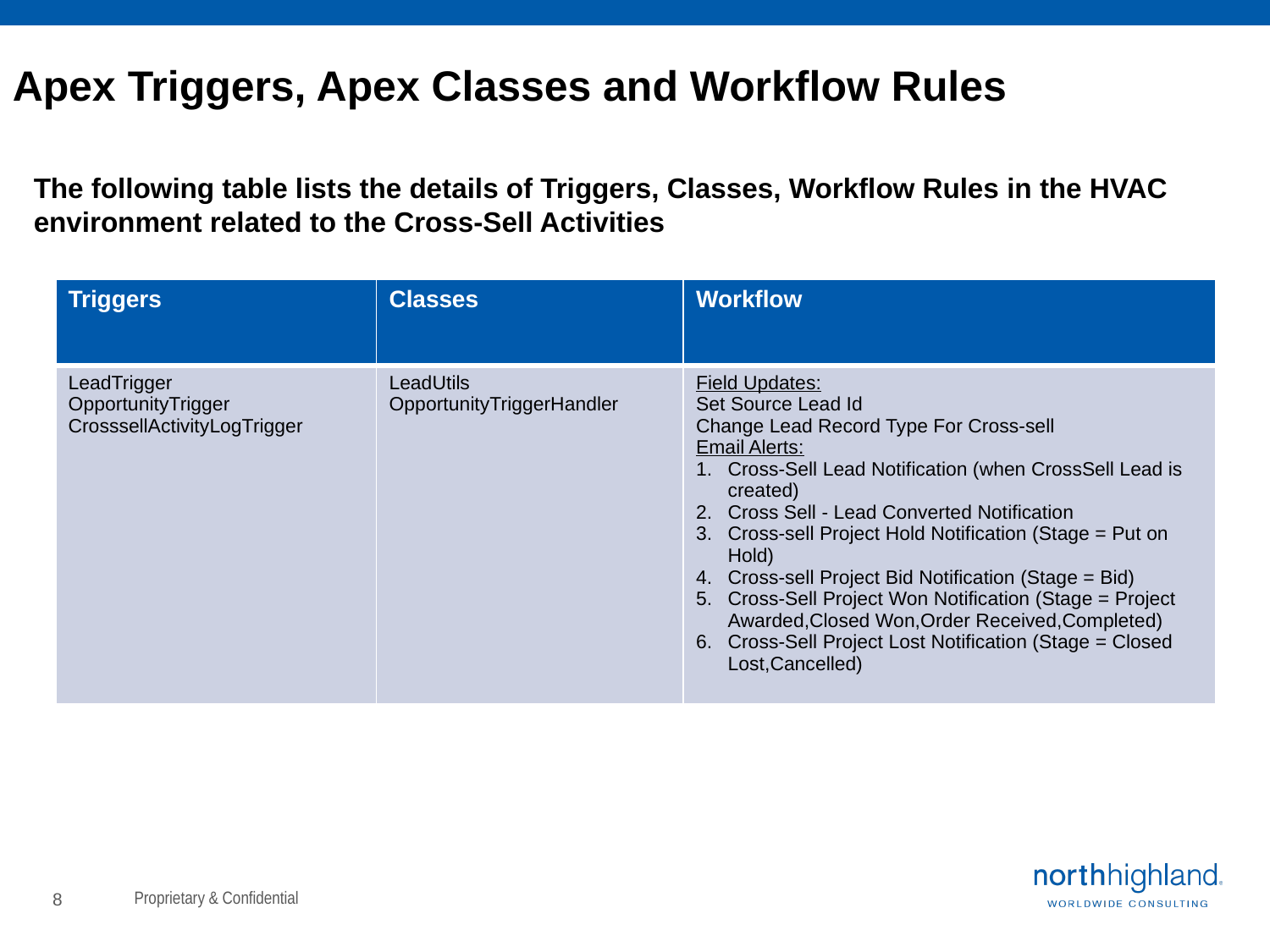

Apex Triggers, Apex Classes and Workflow Rules

The following table lists the details of Triggers, Classes, Workflow Rules in the HVAC environment related to the Cross-Sell Activities

| Triggers | Classes | Workflow |
| --- | --- | --- |
| LeadTrigger OpportunityTrigger CrosssellActivityLogTrigger | LeadUtils OpportunityTriggerHandler | Field Updates: Set Source Lead Id Change Lead Record Type For Cross-sell Email Alerts: Cross-Sell Lead Notification (when CrossSell Lead is created) Cross Sell - Lead Converted Notification Cross-sell Project Hold Notification (Stage = Put on Hold) Cross-sell Project Bid Notification (Stage = Bid) Cross-Sell Project Won Notification (Stage = Project Awarded,Closed Won,Order Received,Completed) Cross-Sell Project Lost Notification (Stage = Closed Lost,Cancelled) |